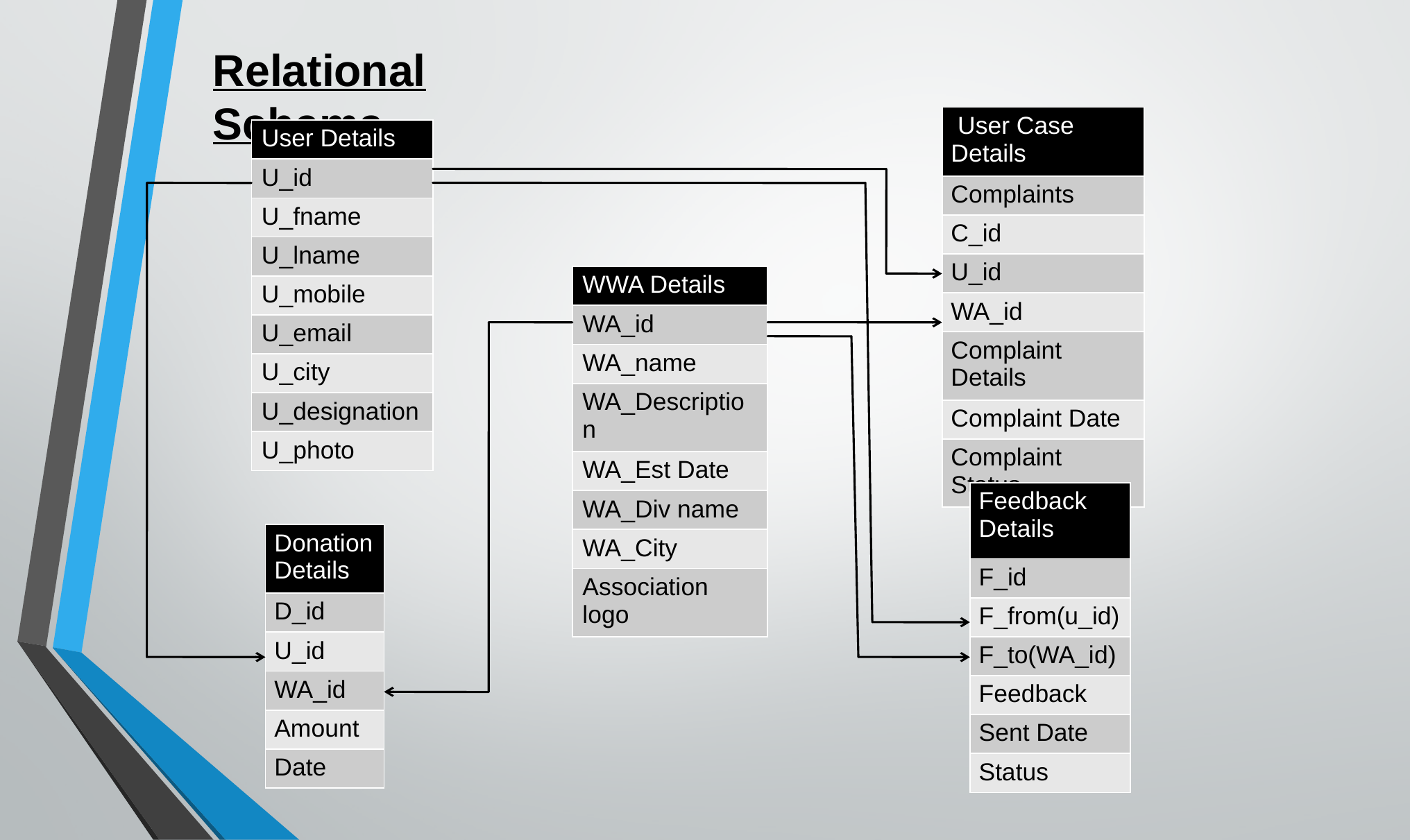

Relational Schema
| User Case Details |
| --- |
| Complaints |
| C\_id |
| U\_id |
| WA\_id |
| Complaint Details |
| Complaint Date |
| Complaint Status |
| User Details |
| --- |
| U\_id |
| U\_fname |
| U\_lname |
| U\_mobile |
| U\_email |
| U\_city |
| U\_designation |
| U\_photo |
| WWA Details |
| --- |
| WA\_id |
| WA\_name |
| WA\_Description |
| WA\_Est Date |
| WA\_Div name |
| WA\_City |
| Association logo |
| Feedback Details |
| --- |
| F\_id |
| F\_from(u\_id) |
| F\_to(WA\_id) |
| Feedback |
| Sent Date |
| Status |
| Donation Details |
| --- |
| D\_id |
| U\_id |
| WA\_id |
| Amount |
| Date |